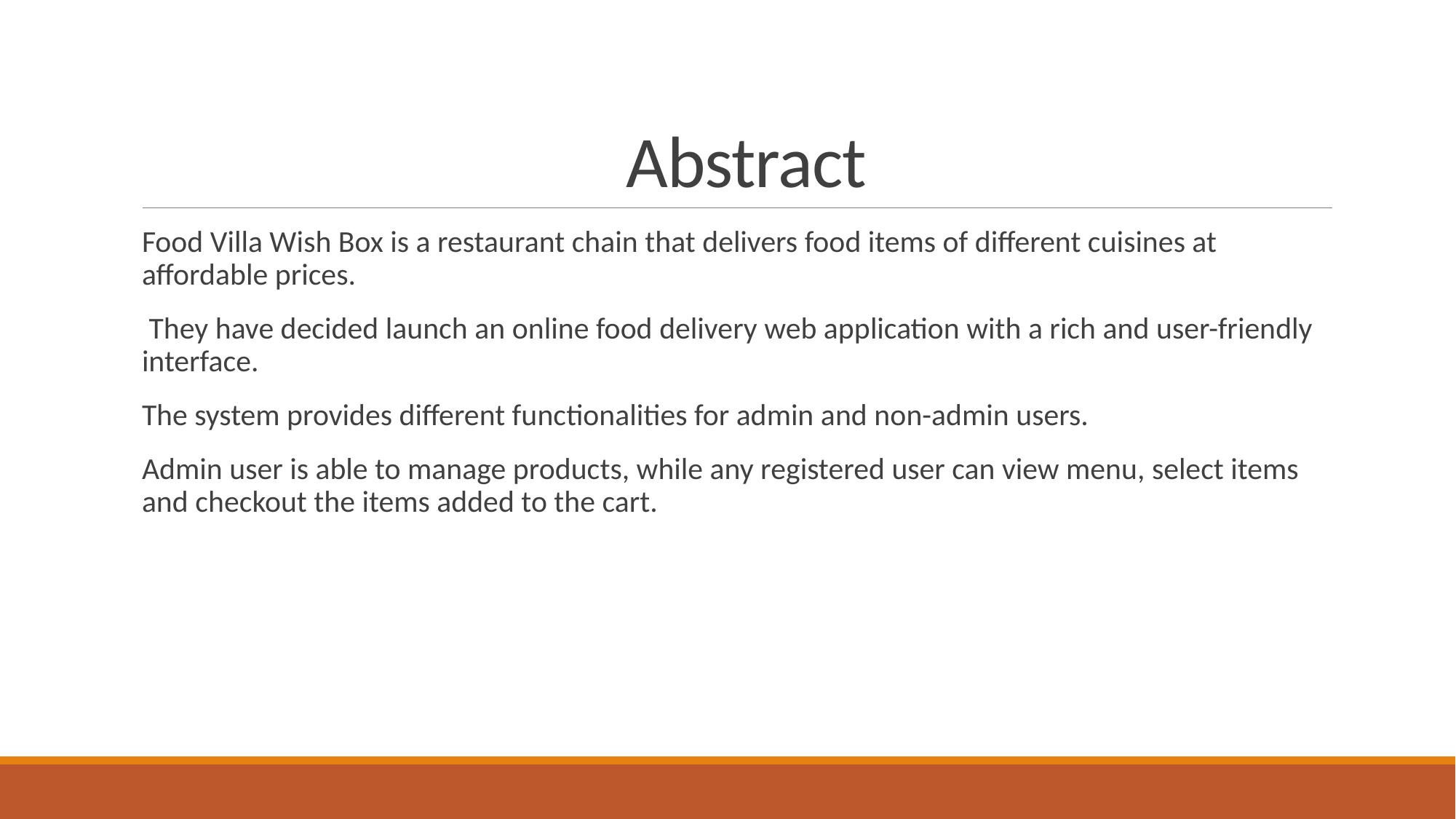

# Abstract
Food Villa Wish Box is a restaurant chain that delivers food items of different cuisines at affordable prices.
 They have decided launch an online food delivery web application with a rich and user-friendly interface.
The system provides different functionalities for admin and non-admin users.
Admin user is able to manage products, while any registered user can view menu, select items and checkout the items added to the cart.